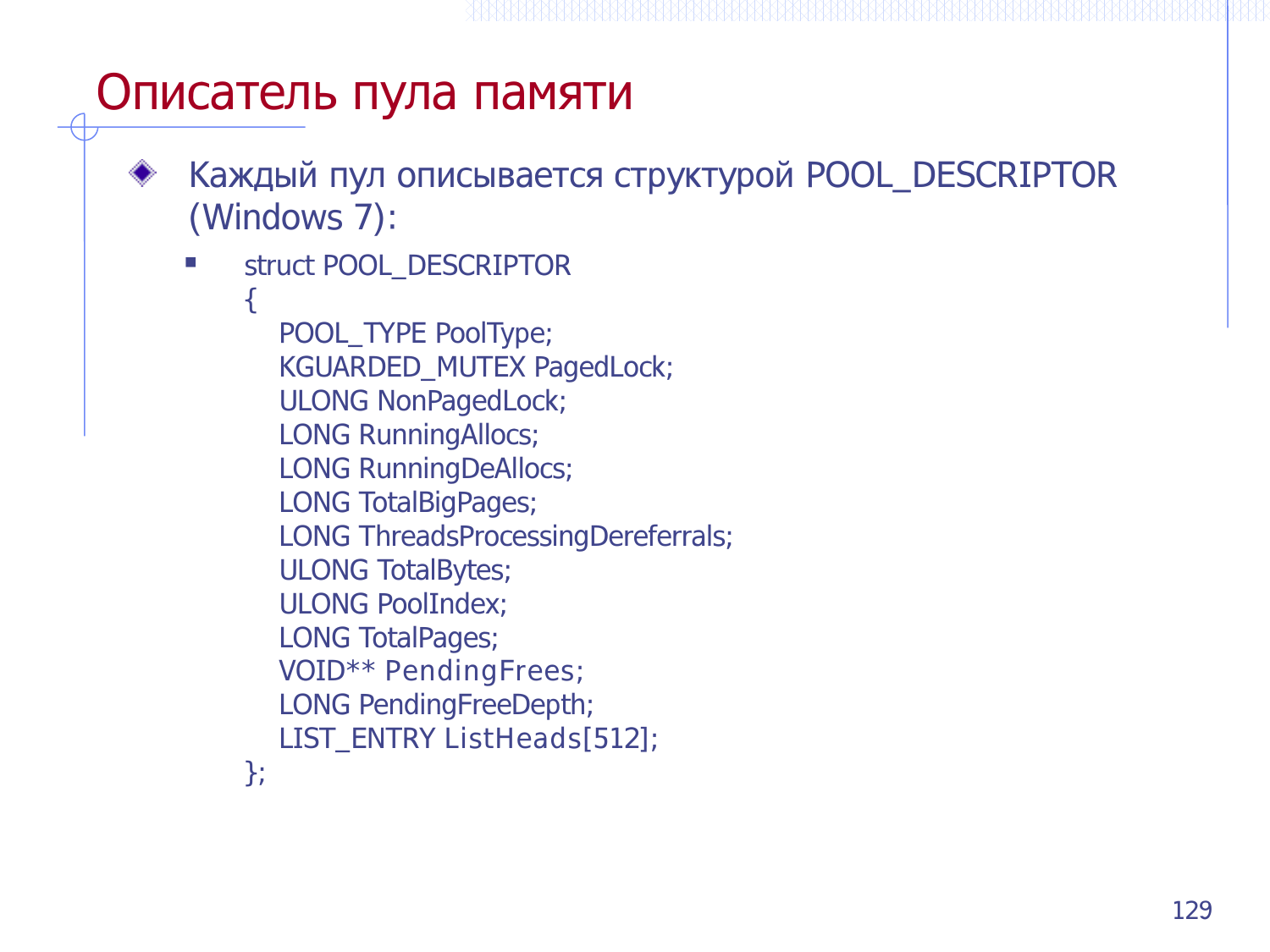

# Описатель пула памяти
Каждый пул описывается структурой POOL_DESCRIPTOR (Windows 7):
struct POOL_DESCRIPTOR
{
    POOL_TYPE PoolType;
    KGUARDED_MUTEX PagedLock;
    ULONG NonPagedLock;
    LONG RunningAllocs;
    LONG RunningDeAllocs;
    LONG TotalBigPages;
    LONG ThreadsProcessingDereferrals;
    ULONG TotalBytes;
    ULONG PoolIndex;
    LONG TotalPages;
    VOID** PendingFrees;
    LONG PendingFreeDepth;
    LIST_ENTRY ListHeads[512];
};
129